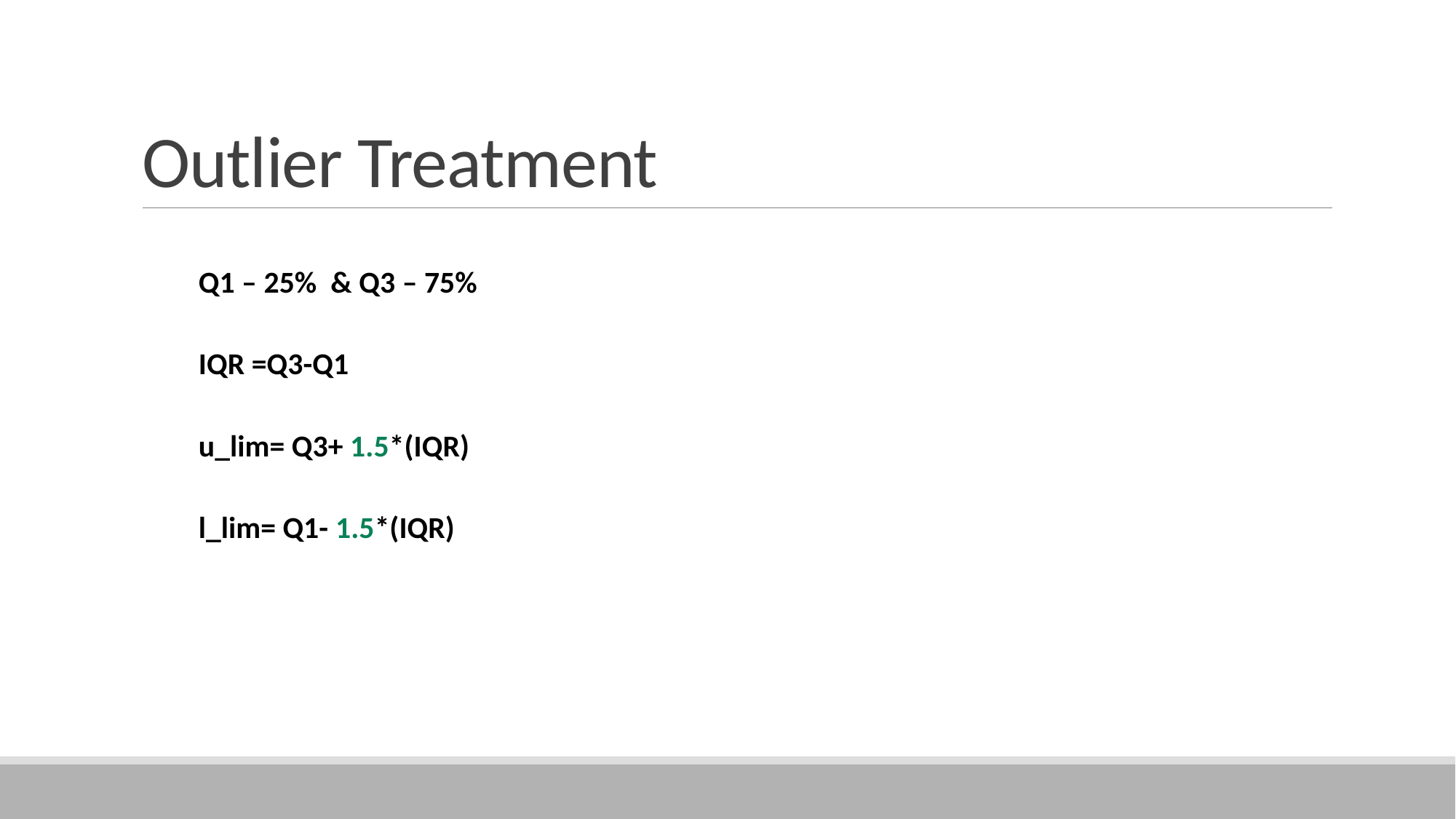

# Outlier Treatment
Q1 – 25%  & Q3 – 75%
IQR =Q3-Q1
u_lim= Q3+ 1.5*(IQR)
l_lim= Q1- 1.5*(IQR)